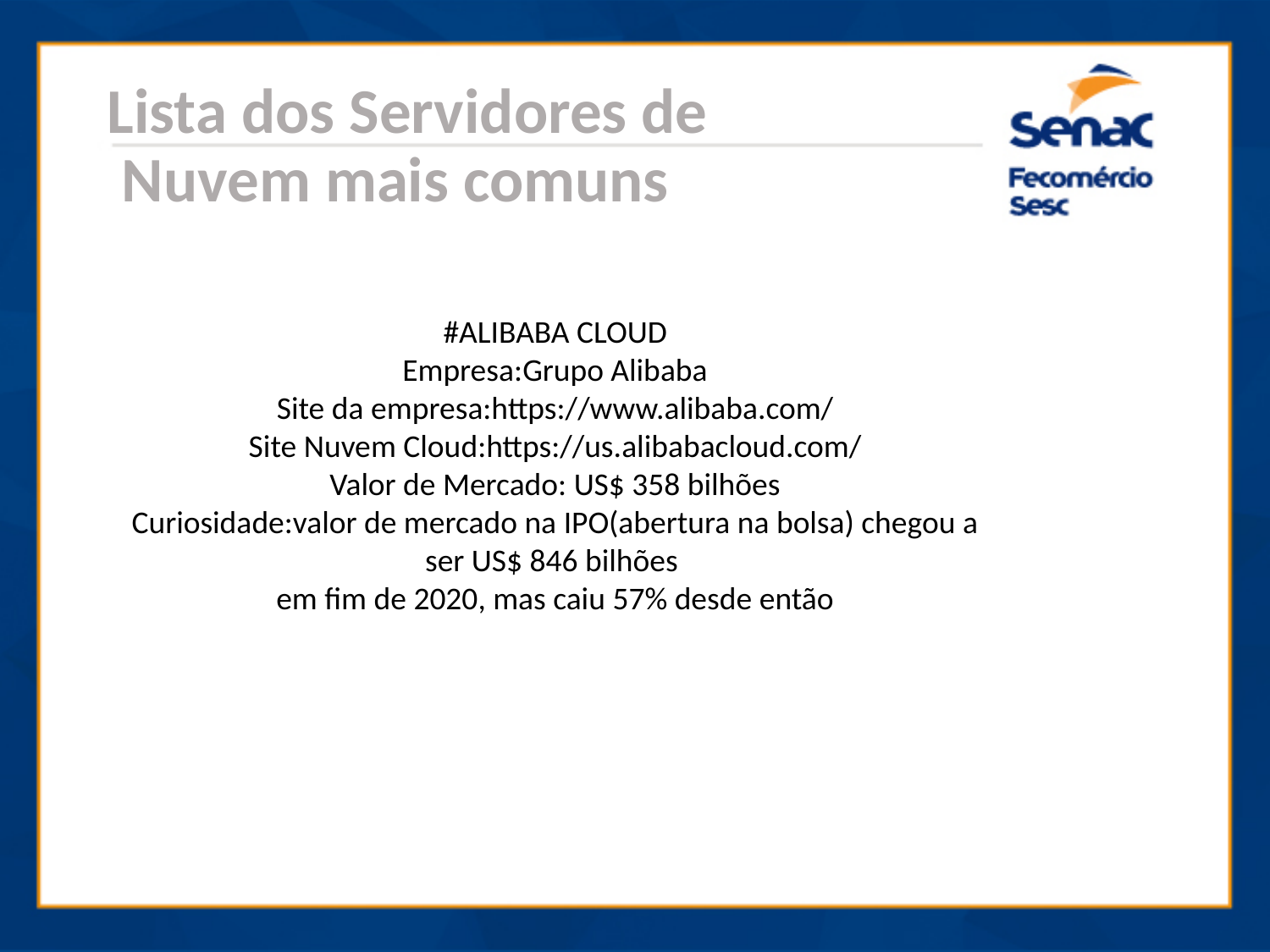

Lista dos Servidores de
 Nuvem mais comuns
#ALIBABA CLOUD
Empresa:Grupo Alibaba
Site da empresa:https://www.alibaba.com/
Site Nuvem Cloud:https://us.alibabacloud.com/
Valor de Mercado: US$ 358 bilhões
Curiosidade:valor de mercado na IPO(abertura na bolsa) chegou a ser US$ 846 bilhões
em fim de 2020, mas caiu 57% desde então